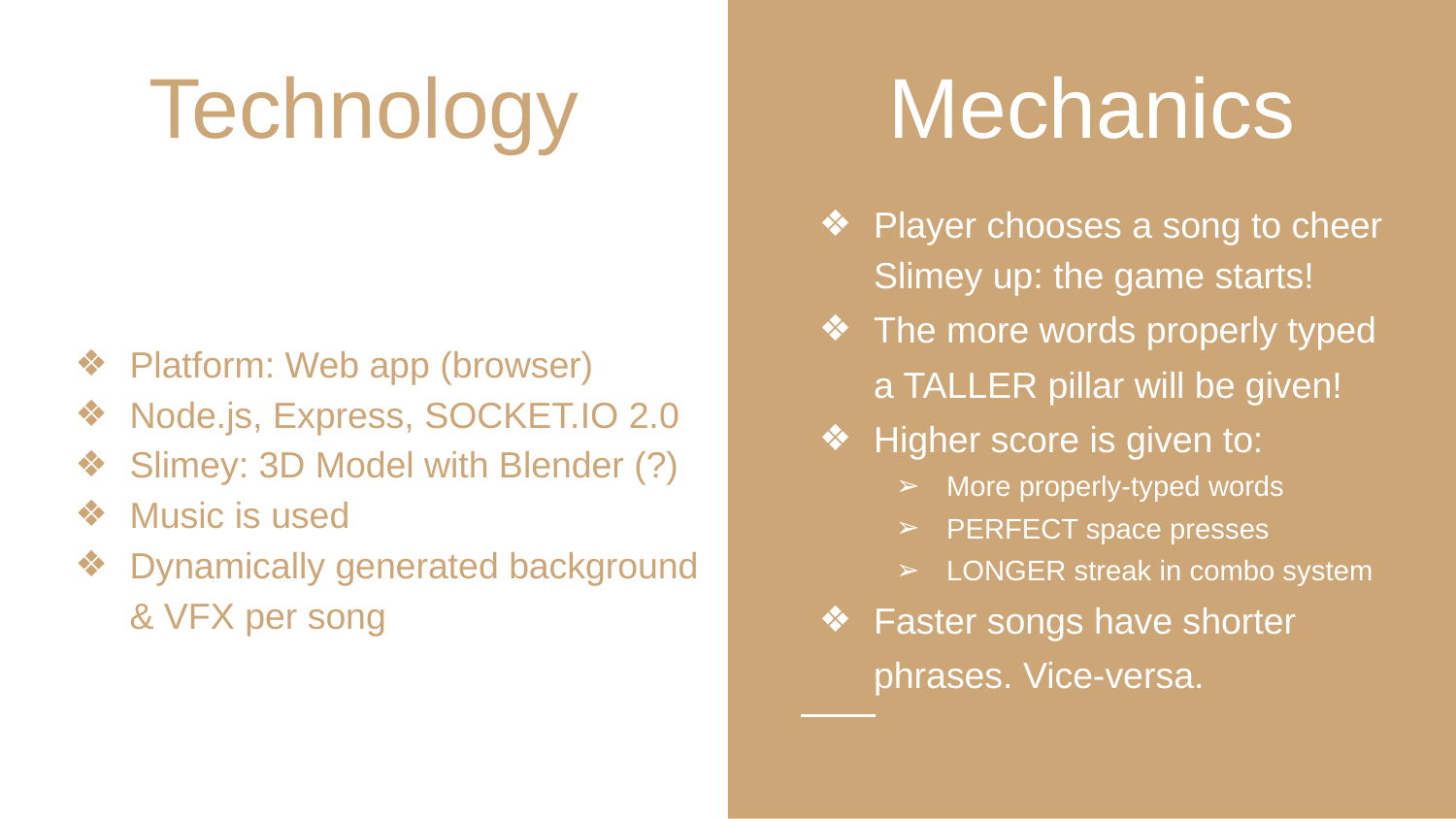

# Technology
Mechanics
Player chooses a song to cheer Slimey up: the game starts!
The more words properly typed a TALLER pillar will be given!
Higher score is given to:
More properly-typed words
PERFECT space presses
LONGER streak in combo system
Faster songs have shorter phrases. Vice-versa.
Platform: Web app (browser)
Node.js, Express, SOCKET.IO 2.0
Slimey: 3D Model with Blender (?)
Music is used
Dynamically generated background & VFX per song